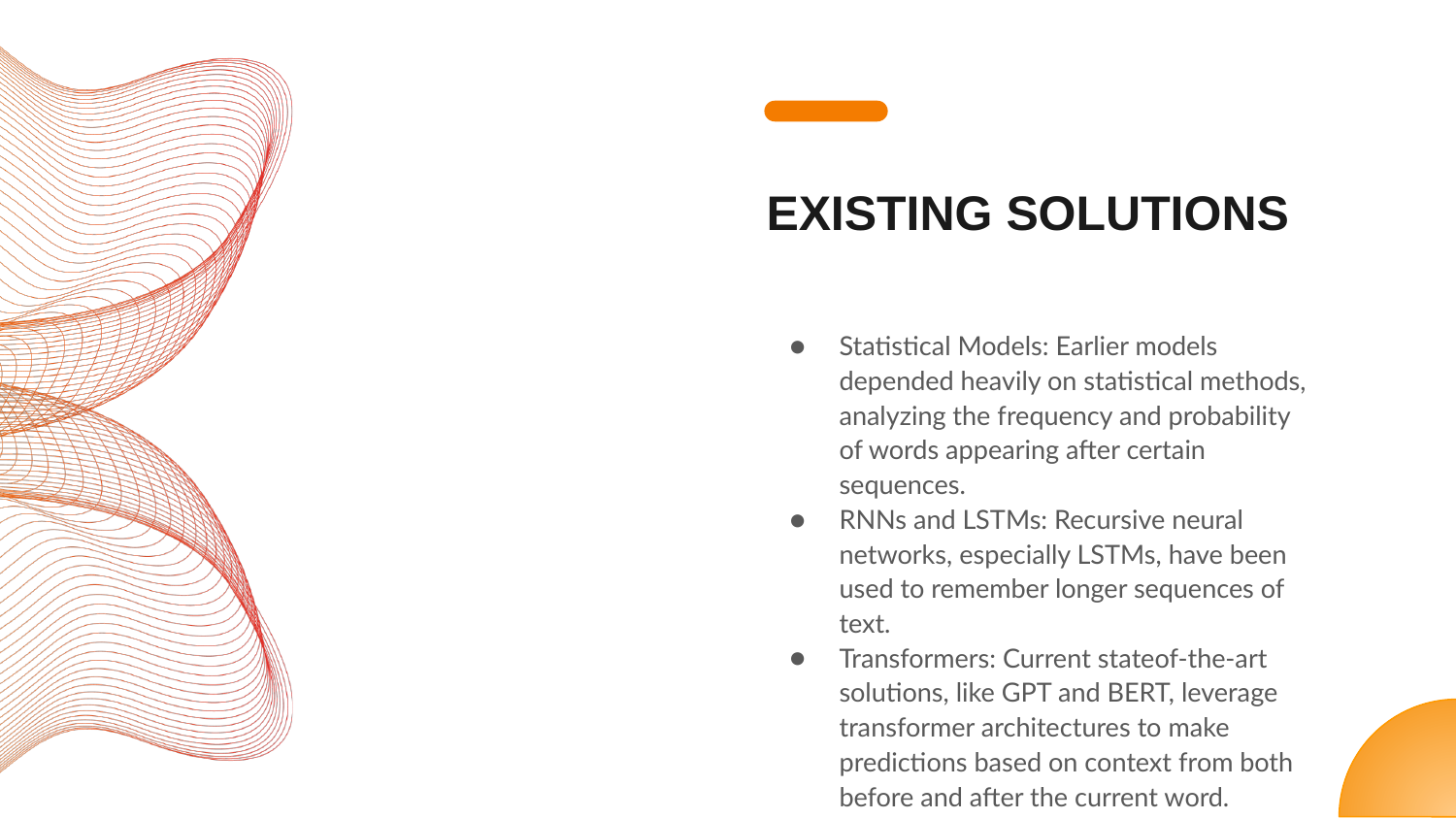

# EXISTING SOLUTIONS
Statistical Models: Earlier models depended heavily on statistical methods, analyzing the frequency and probability of words appearing after certain sequences.
RNNs and LSTMs: Recursive neural networks, especially LSTMs, have been used to remember longer sequences of text.
Transformers: Current stateof-the-art solutions, like GPT and BERT, leverage transformer architectures to make predictions based on context from both before and after the current word.